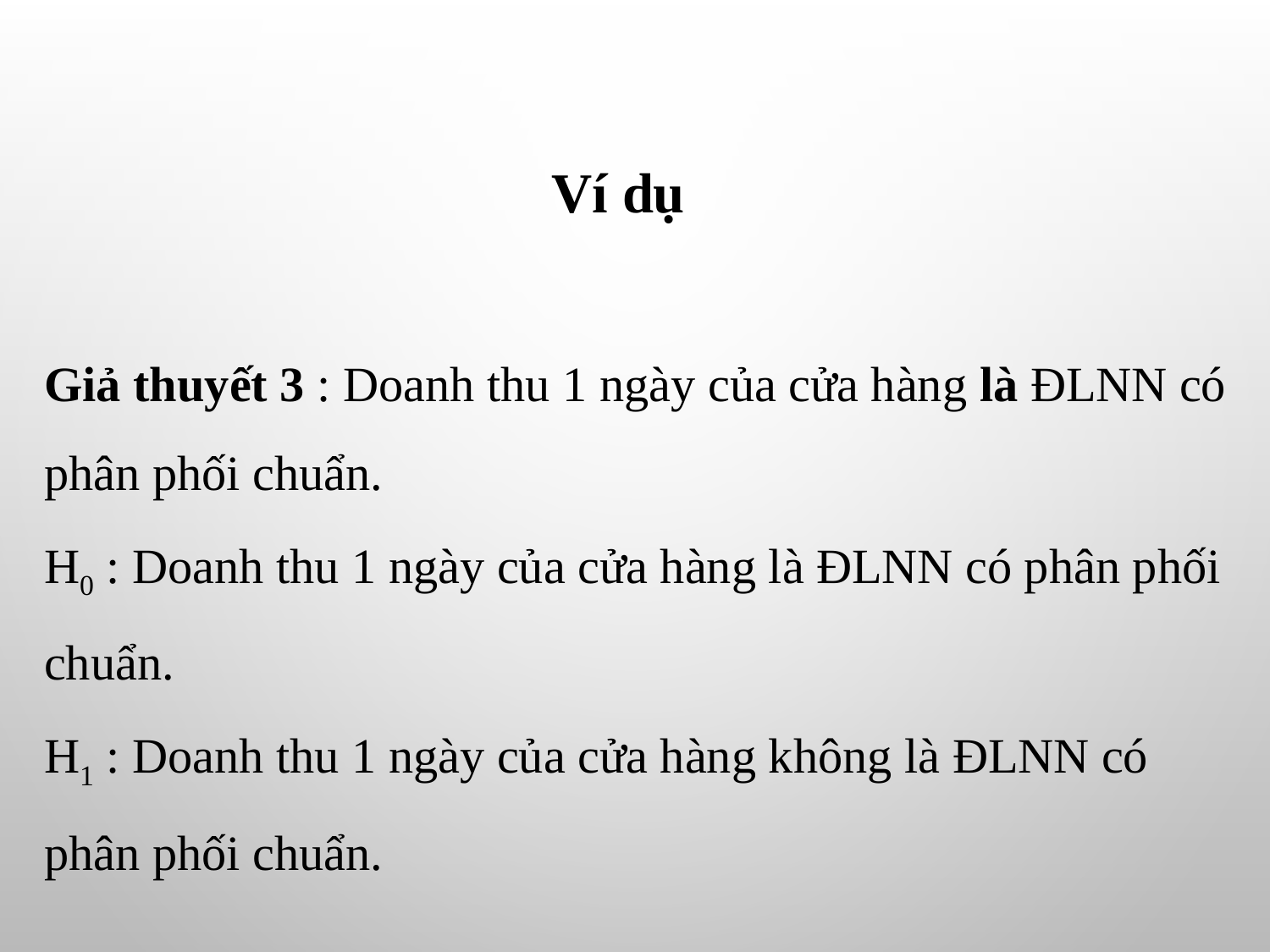

Ví dụ
Giả thuyết 3 : Doanh thu 1 ngày của cửa hàng là ĐLNN có phân phối chuẩn.
H0 : Doanh thu 1 ngày của cửa hàng là ĐLNN có phân phối chuẩn.
H1 : Doanh thu 1 ngày của cửa hàng không là ĐLNN có phân phối chuẩn.